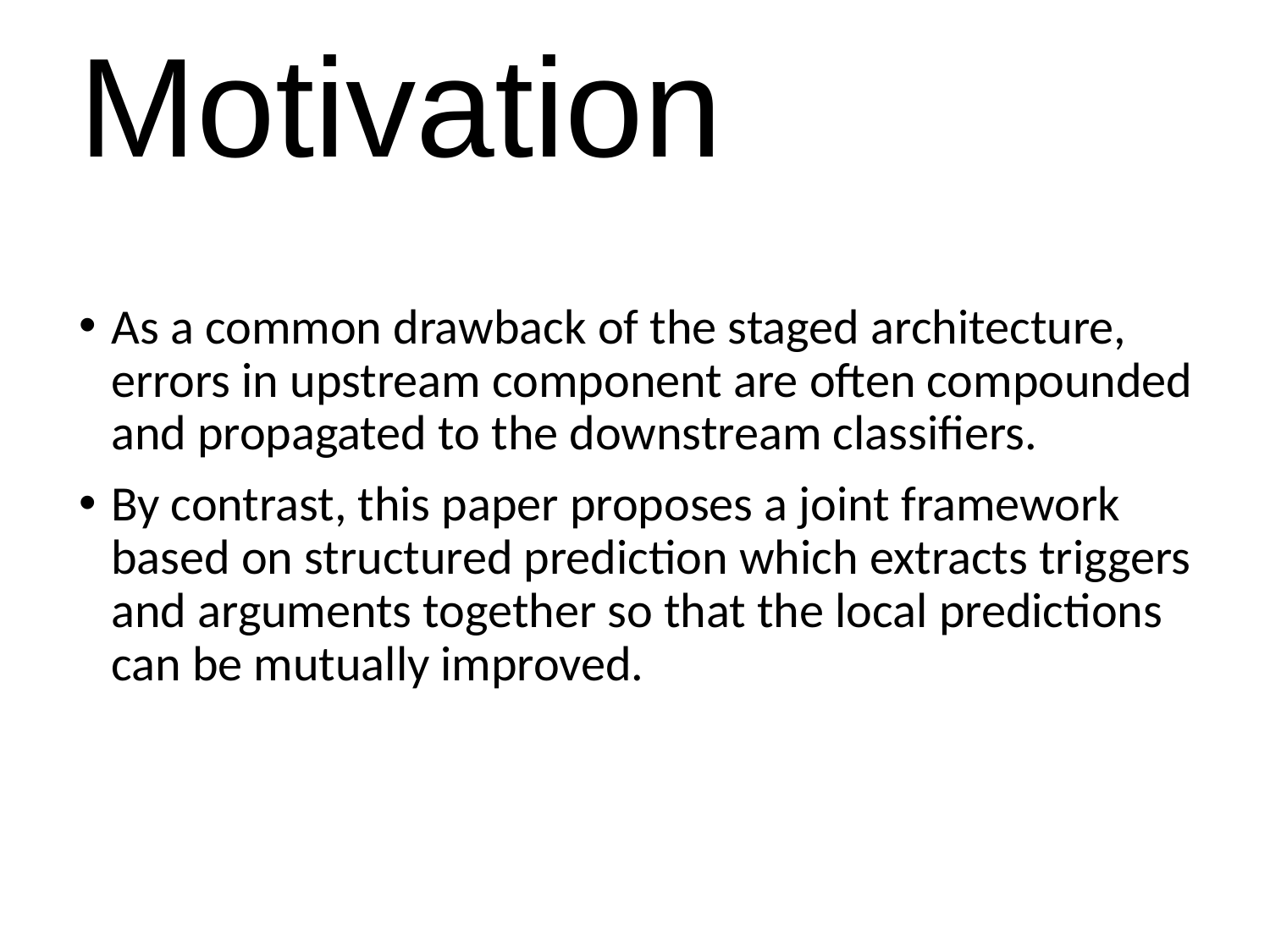

# Motivation
As a common drawback of the staged architecture, errors in upstream component are often compounded and propagated to the downstream classifiers.
By contrast, this paper proposes a joint framework based on structured prediction which extracts triggers and arguments together so that the local predictions can be mutually improved.